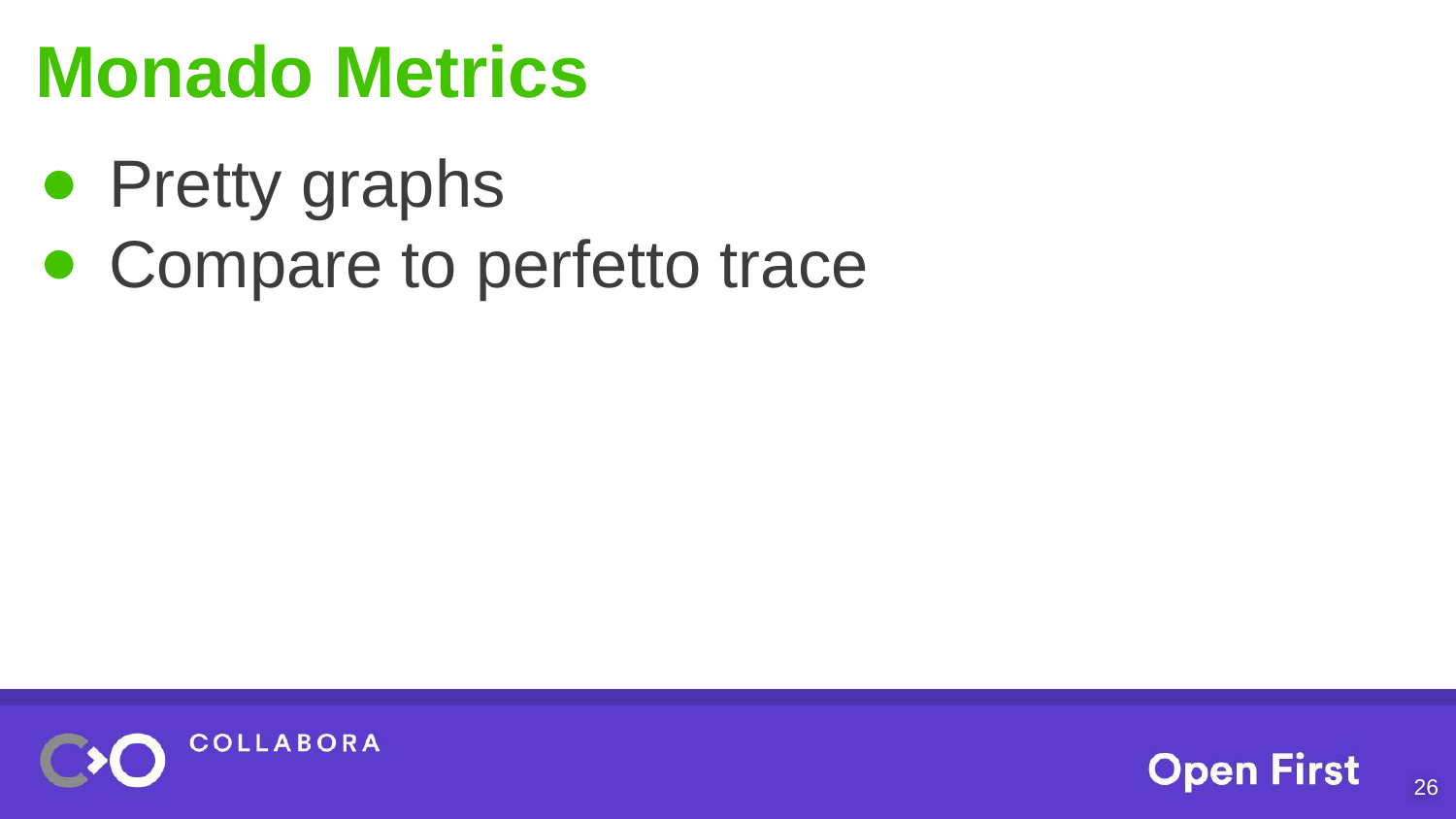

# Monado Metrics
Pretty graphs
Compare to perfetto trace